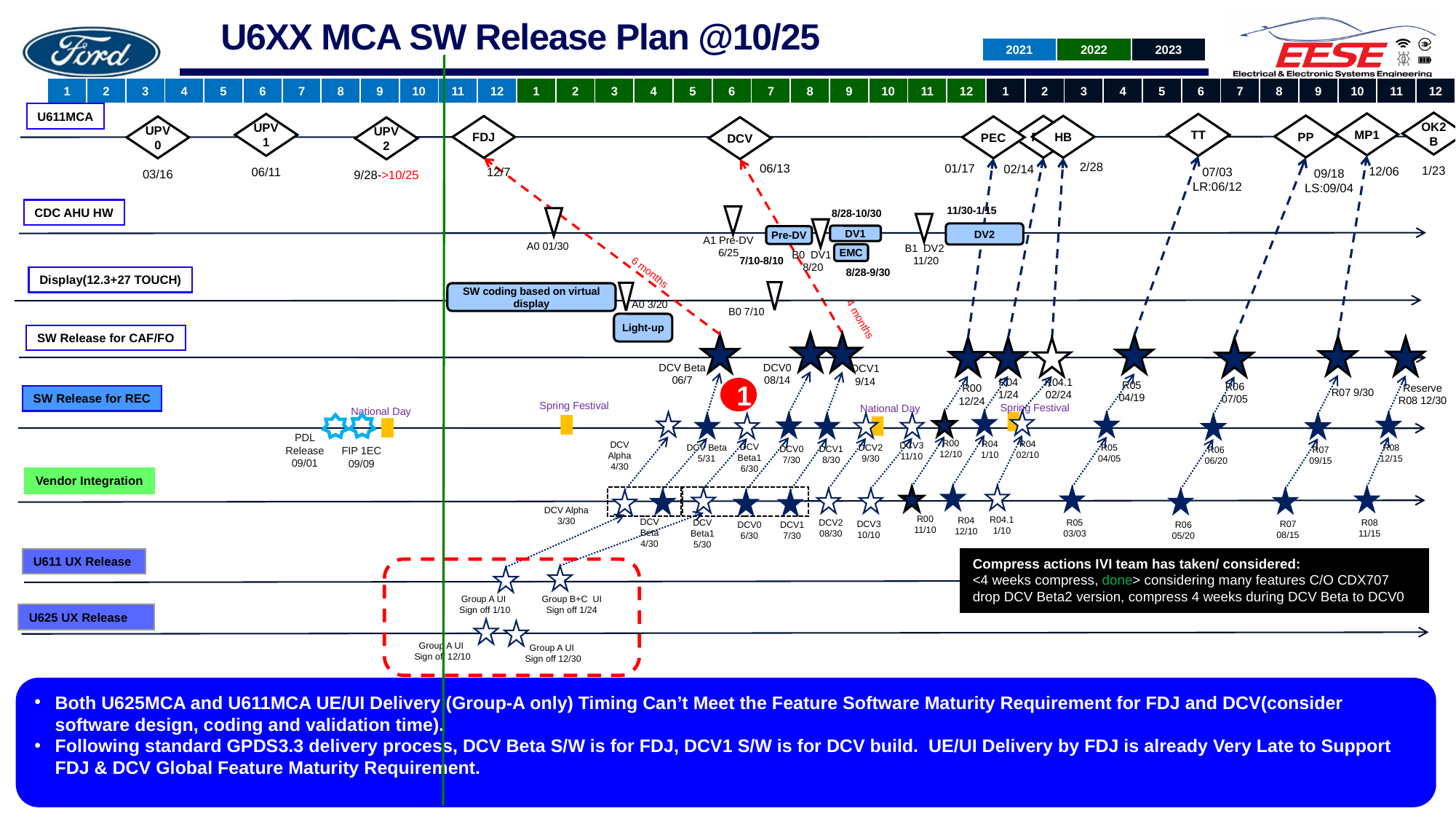

# U6XX MCA SW Release Plan @10/25
| 2021 | 2022 | 2023 |
| --- | --- | --- |
| 1 | 2 | 3 | 4 | 5 | 6 | 7 | 8 | 9 | 10 | 11 | 12 | 1 | 2 | 3 | 4 | 5 | 6 | 7 | 8 | 9 | 10 | 11 | 12 | 1 | 2 | 3 | 4 | 5 | 6 | 7 | 8 | 9 | 10 | 11 | 12 |
| --- | --- | --- | --- | --- | --- | --- | --- | --- | --- | --- | --- | --- | --- | --- | --- | --- | --- | --- | --- | --- | --- | --- | --- | --- | --- | --- | --- | --- | --- | --- | --- | --- | --- | --- | --- |
U611MCA
OK2B
1/23
MP1
12/06
UPV1
06/11
TT
07/03
LR:06/12
PP
09/18
LS:09/04
HB
2/28
FEC
02/14
FDJ
12/7
PEC
01/17
UPV0
03/16
DCV
06/13
UPV2
9/28->10/25
11/30-1/15
CDC AHU HW
8/28-10/30

A1 Pre-DV
6/25

A0 01/30

B1  DV2
11/20

B0  DV1
8/20
DV2
DV1
Pre-DV
EMC
7/10-8/10
8/28-9/30
6 months
Display(12.3+27 TOUCH)

B0 7/10

A0 3/20
SW coding based on virtual display
4 months
Light-up
SW Release for CAF/FO

R00
12/24

DCV0
08/14
DCV Beta
06/7
DCV1
9/14
R04
1/24
R04.1
02/24
R05
04/19
R06
07/05
Reserve R08 12/30
1
R07 9/30
SW Release for REC
Spring Festival
Spring Festival
National Day
National Day

PDL Release
09/01
R00
12/10
R04
1/10
R04
02/10
DCV Alpha
4/30
DCV3
11/10
DCV Beta1
6/30
DCV Beta
5/31
DCV2
9/30
R05
04/05
R08
12/15
DCV1
8/30
DCV0
7/30
R07
09/15
R06
06/20
FIP 1EC 09/09
Vendor Integration

DCV Alpha
3/30
R00
11/10
R04.1
1/10
R04
12/10
DCV Beta
4/30
R05
03/03
R08
11/15
DCV Beta1
5/30
DCV2
08/30
DCV3
10/10
R07
08/15
DCV0
6/30
DCV1
7/30
R06
05/20
U611 UX Release
Compress actions IVI team has taken/ considered:
<4 weeks compress, done> considering many features C/O CDX707 drop DCV Beta2 version, compress 4 weeks during DCV Beta to DCV0

Group A UI
Sign off 1/10
Group B+C  UI
Sign off 1/24
U625 UX Release

Group A UI
Sign off 12/10
Group A UI
Sign off 12/30
Both U625MCA and U611MCA UE/UI Delivery (Group-A only) Timing Can’t Meet the Feature Software Maturity Requirement for FDJ and DCV(consider software design, coding and validation time).
Following standard GPDS3.3 delivery process, DCV Beta S/W is for FDJ, DCV1 S/W is for DCV build.  UE/UI Delivery by FDJ is already Very Late to Support FDJ & DCV Global Feature Maturity Requirement.